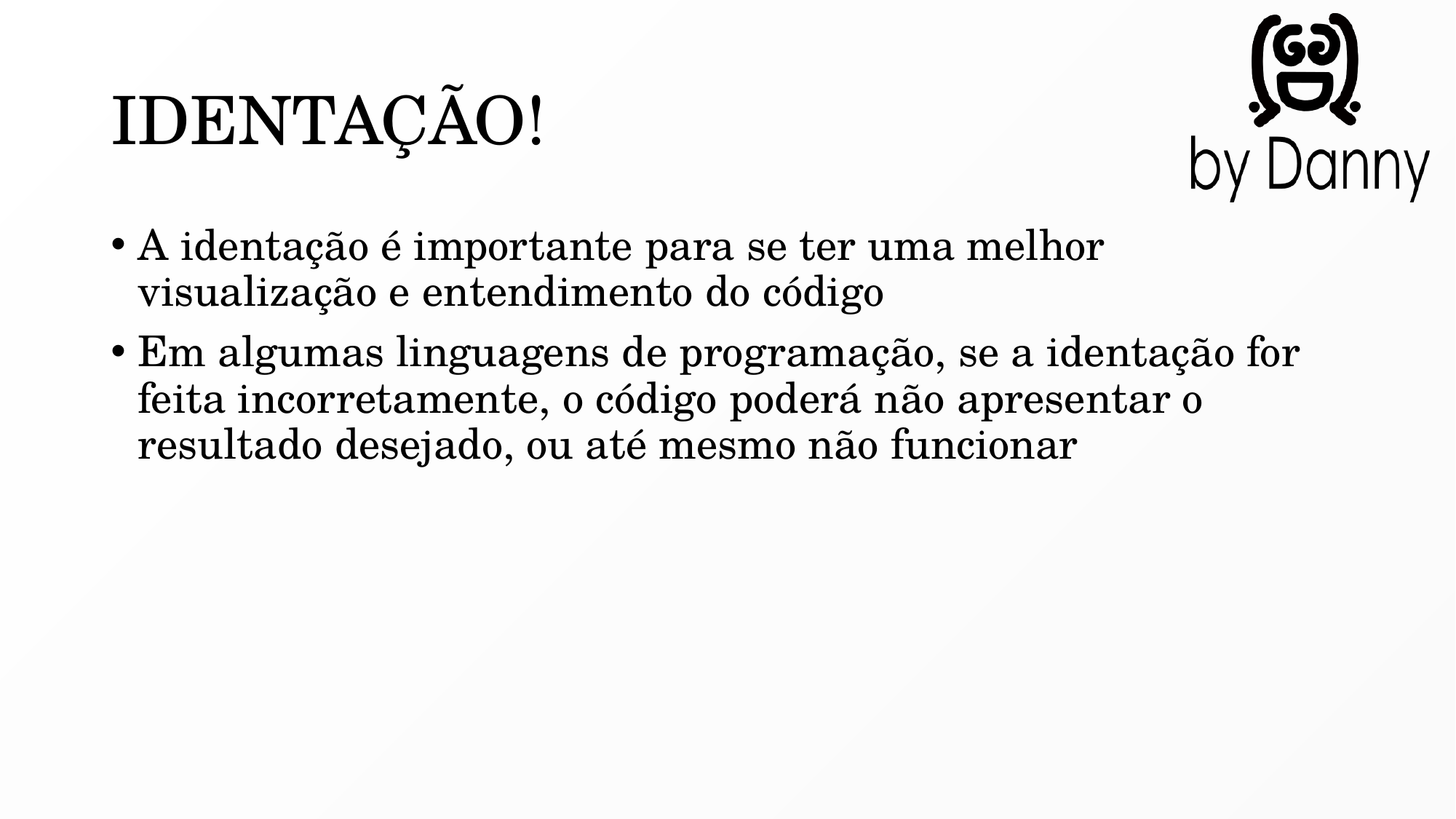

# IDENTAÇÃO!
A identação é importante para se ter uma melhor visualização e entendimento do código
Em algumas linguagens de programação, se a identação for feita incorretamente, o código poderá não apresentar o resultado desejado, ou até mesmo não funcionar